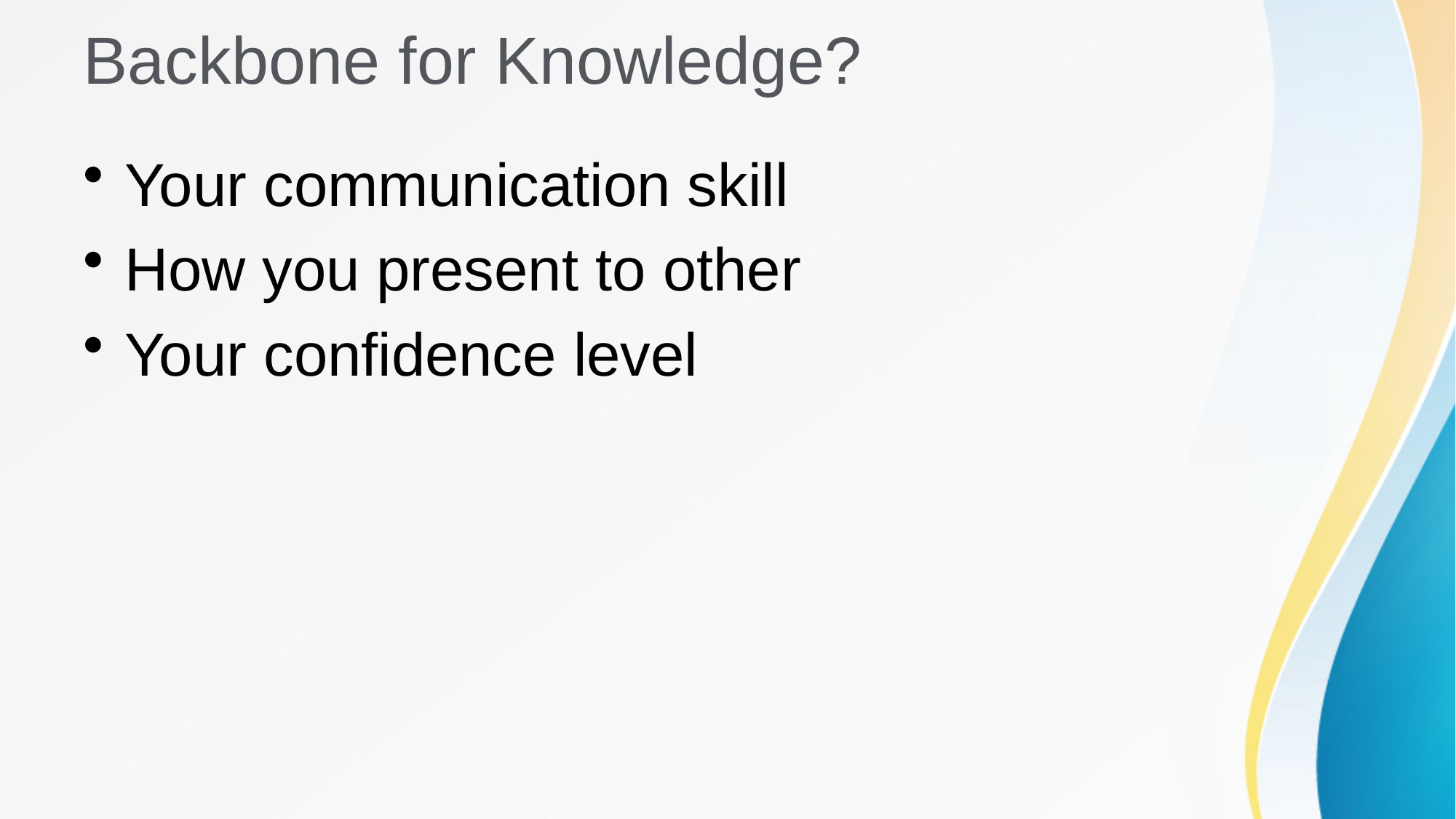

# Backbone for Knowledge?
Your communication skill
How you present to other
Your confidence level